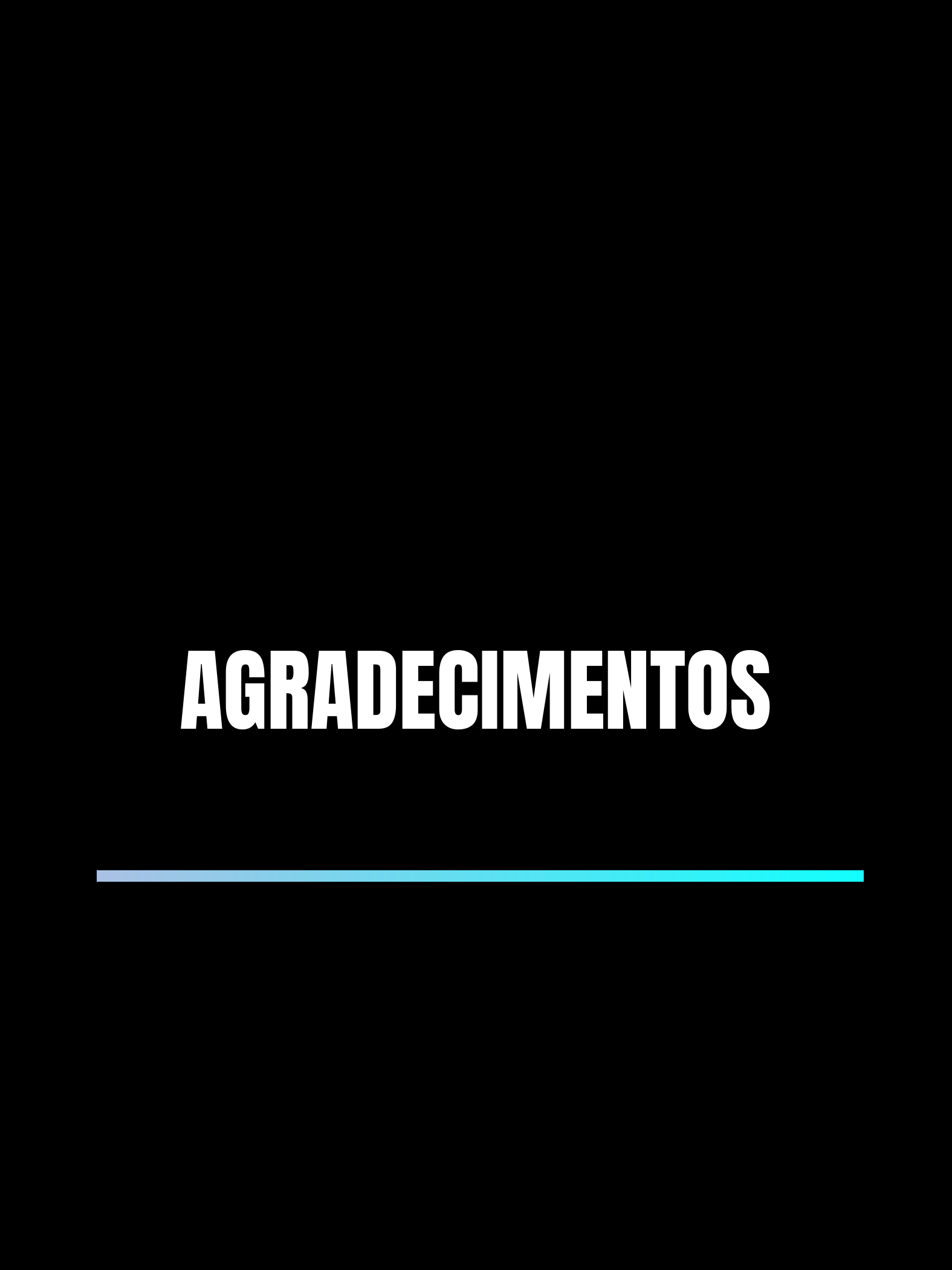

AGRADECIMENTOS

SQL Mastery - Julio Okuda
27